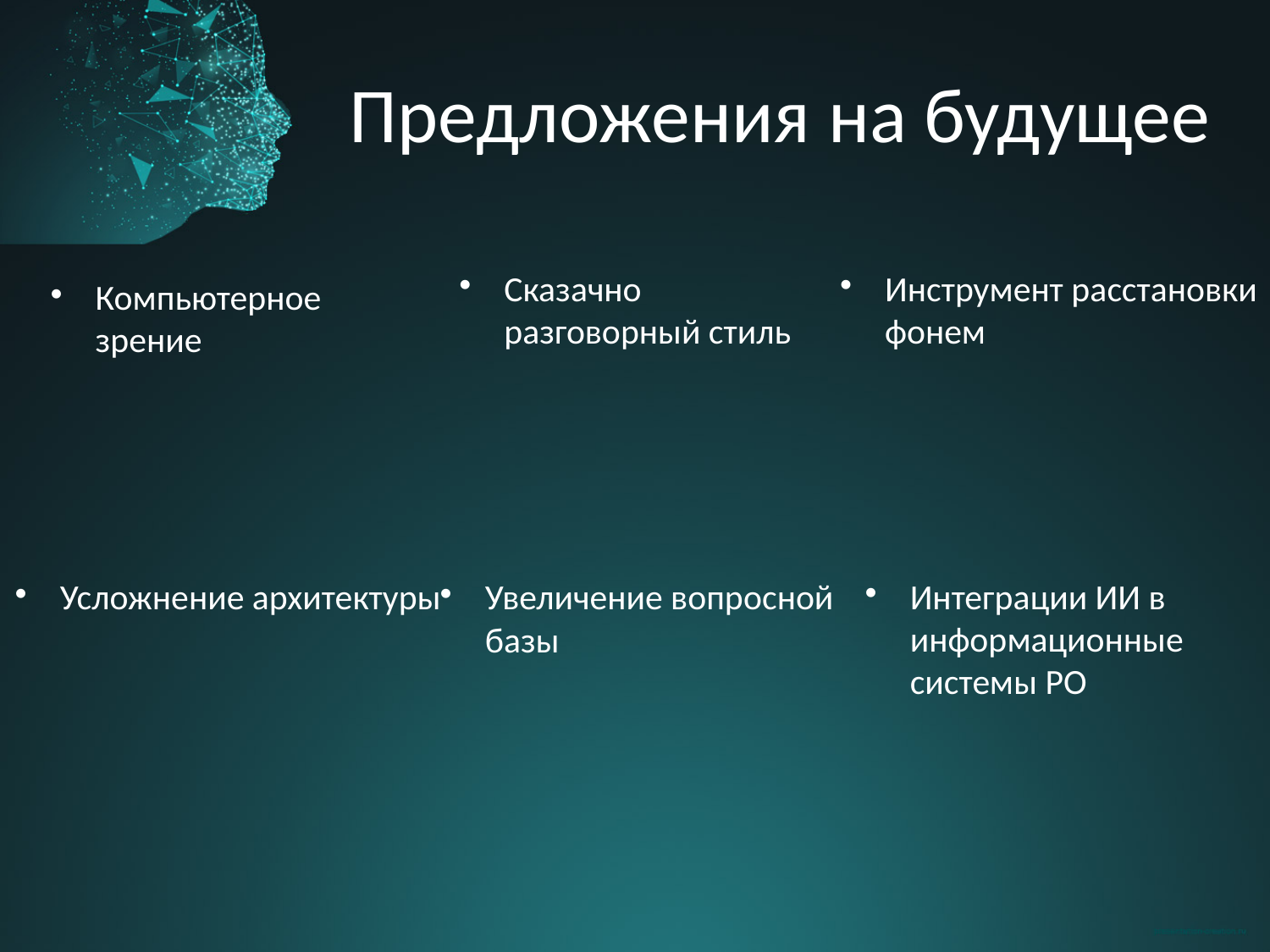

# Предложения на будущее
Сказачно разговорный стиль
Инструмент расстановки фонем
Компьютерное зрение
Интеграции ИИ в информационные системы РО
Усложнение архитектуры
Увеличение вопросной базы